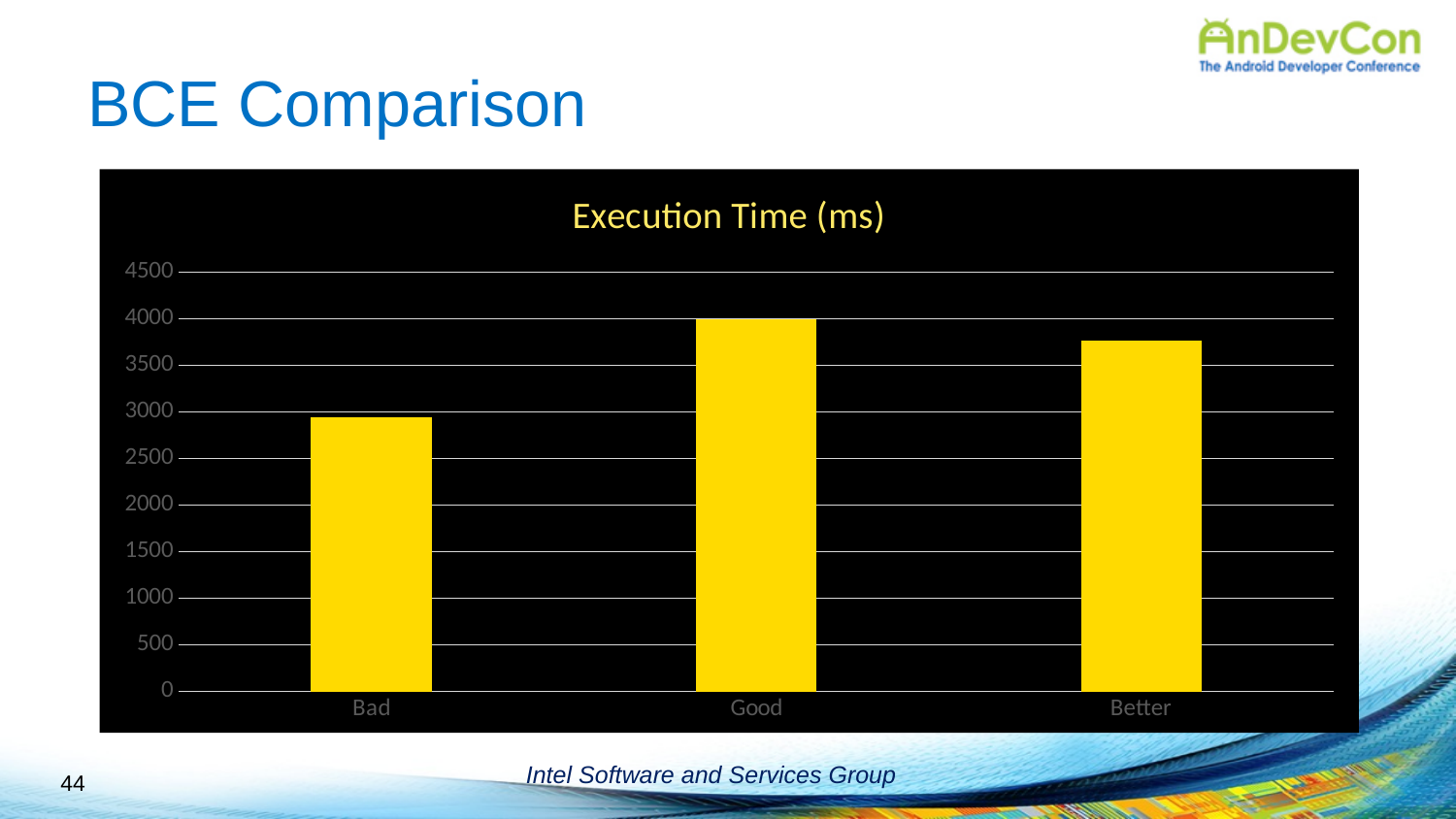

# BCE Comparison

### Chart: Execution Time (ms)

| Category | Execution Time (ms) |
|---|---|
| Bad | 2946.0 |
| Good | 3991.0 |
| Better | 3761.0 |
44